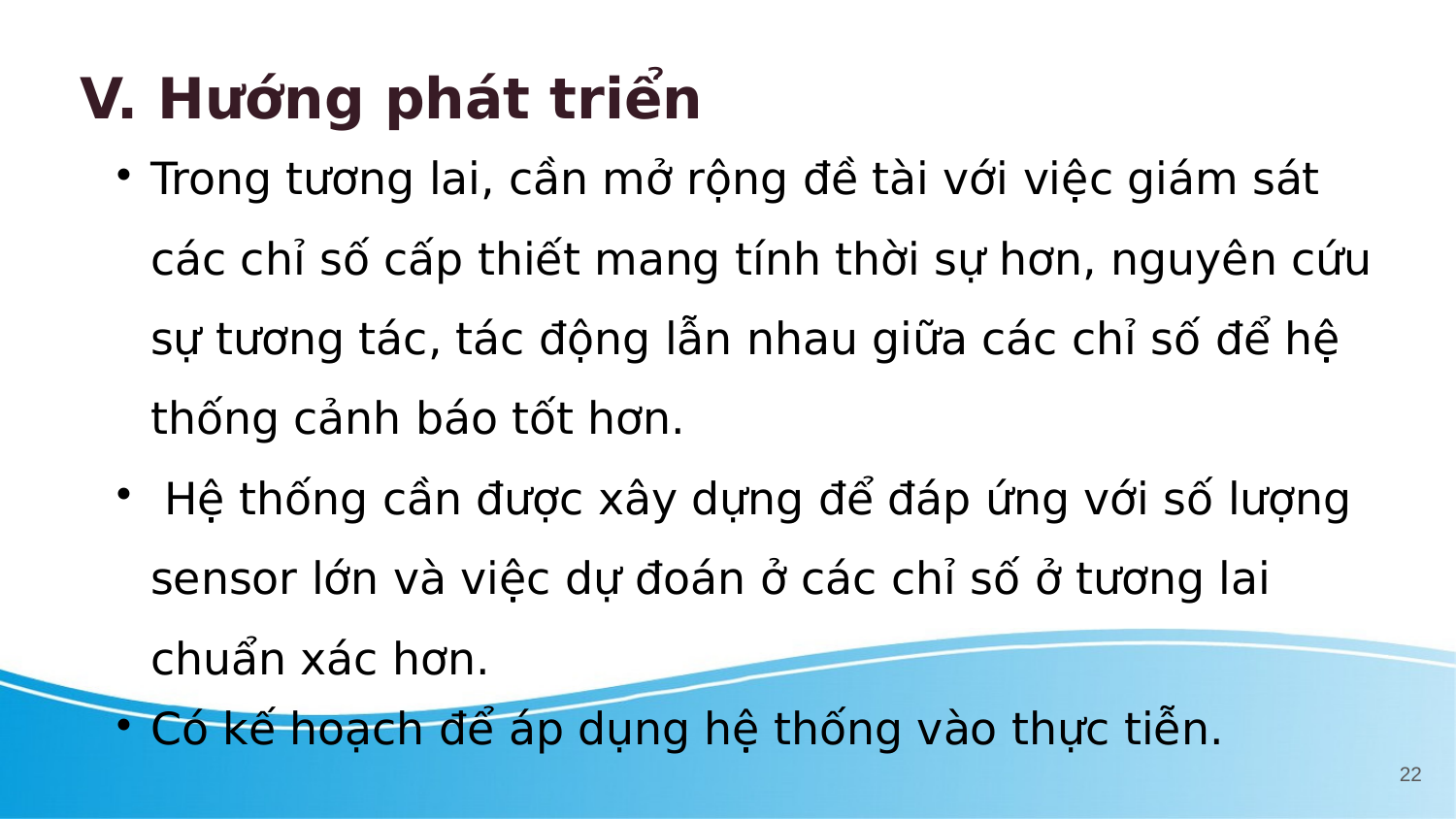

V. Hướng phát triển

Trong tương lai, cần mở rộng đề tài với việc giám sát các chỉ số cấp thiết mang tính thời sự hơn, nguyên cứu sự tương tác, tác động lẫn nhau giữa các chỉ số để hệ thống cảnh báo tốt hơn.
 Hệ thống cần được xây dựng để đáp ứng với số lượng sensor lớn và việc dự đoán ở các chỉ số ở tương lai chuẩn xác hơn.
Có kế hoạch để áp dụng hệ thống vào thực tiễn.

22